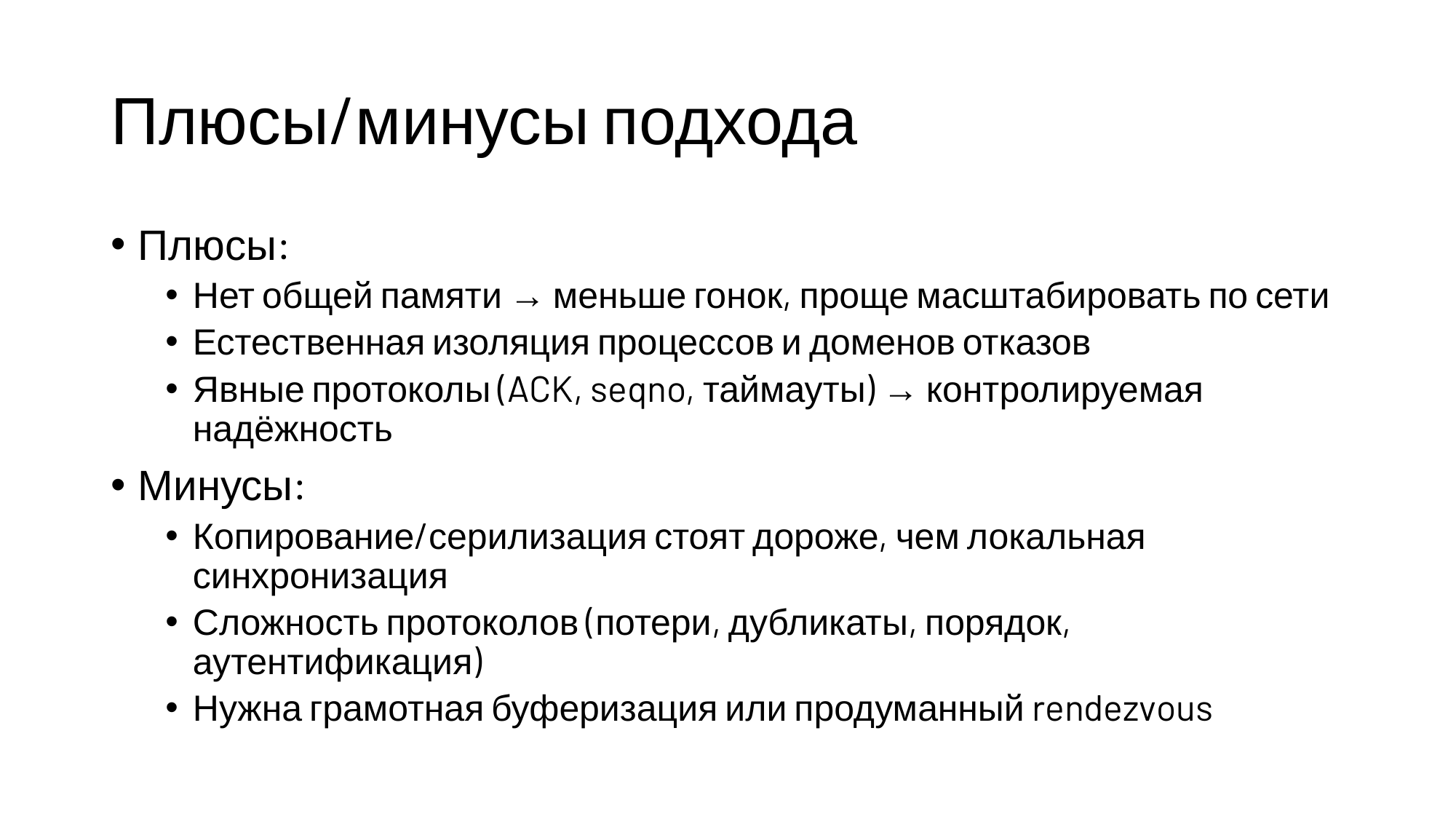

# Плюсы/минусы подхода
Плюсы:
Нет общей памяти → меньше гонок, проще масштабировать по сети
Естественная изоляция процессов и доменов отказов
Явные протоколы (ACK, seqno, таймауты) → контролируемая надёжность
Минусы:
Копирование/серилизация стоят дороже, чем локальная синхронизация
Сложность протоколов (потери, дубликаты, порядок, аутентификация)
Нужна грамотная буферизация или продуманный rendezvous